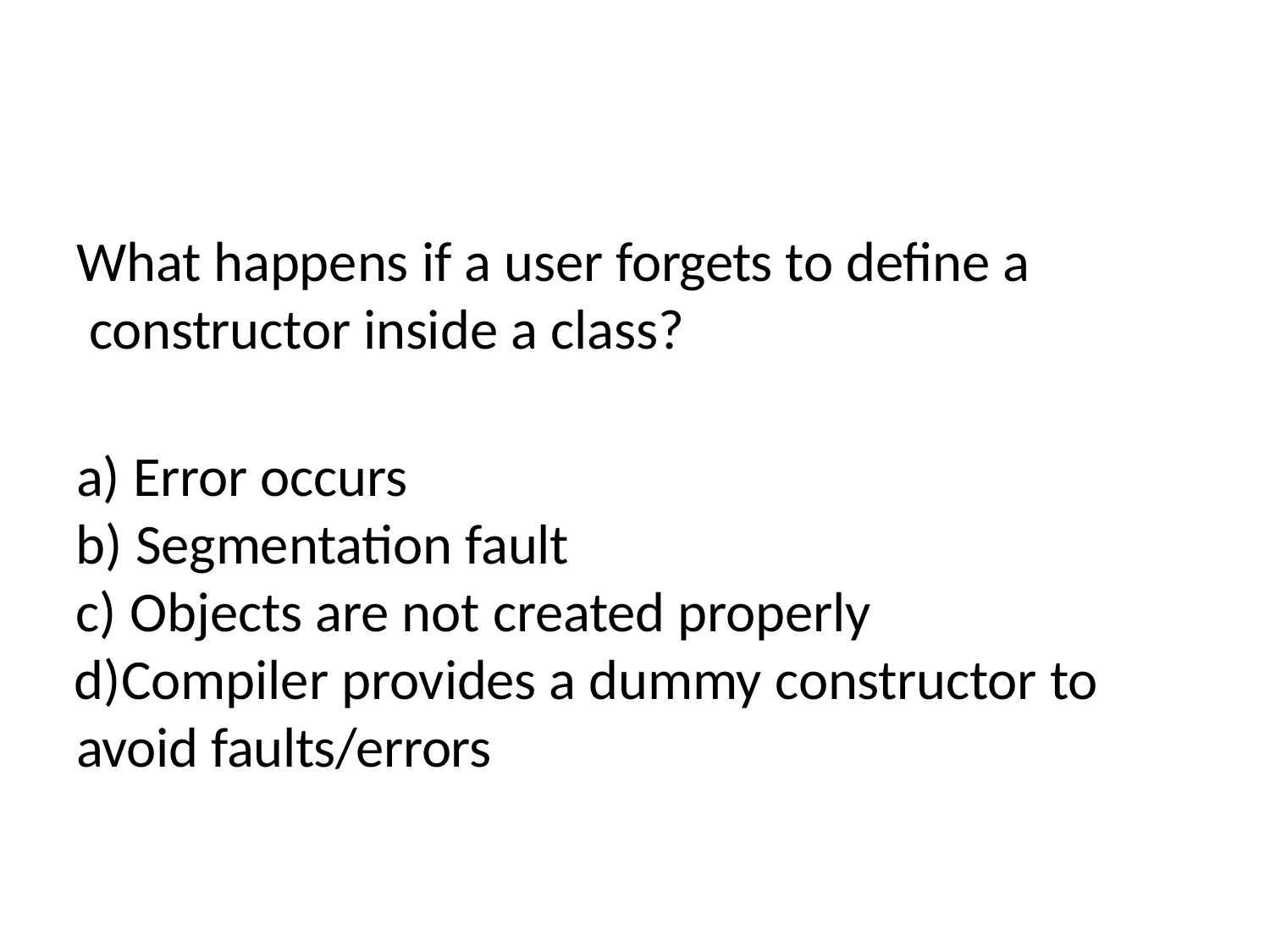

What happens if a user forgets to define a  constructor inside a class?

Error occurs
Segmentation fault
Objects are not created properly
Compiler provides a dummy constructor to  avoid faults/errors